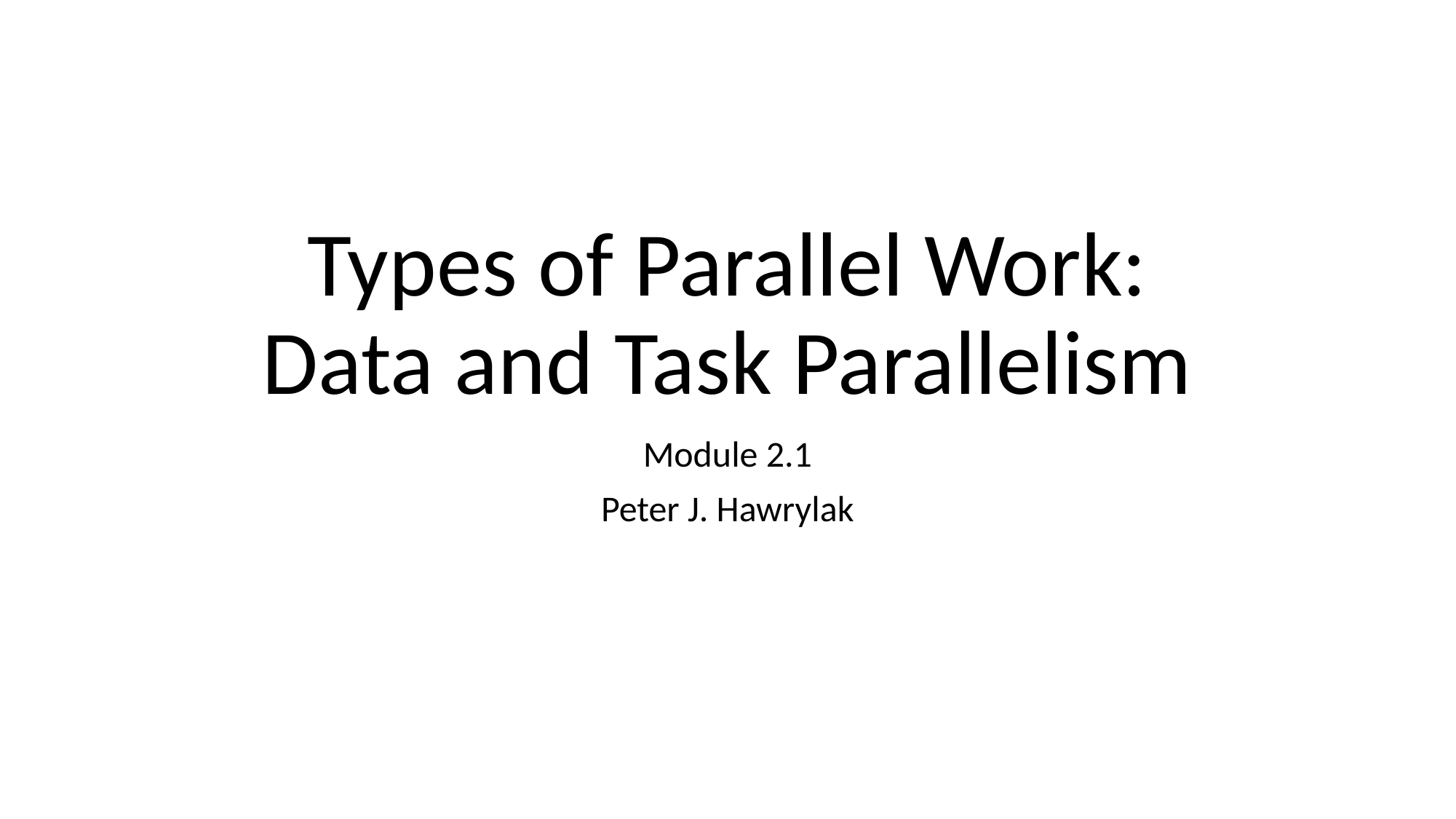

# Types of Parallel Work: Data and Task Parallelism
Module 2.1
Peter J. Hawrylak